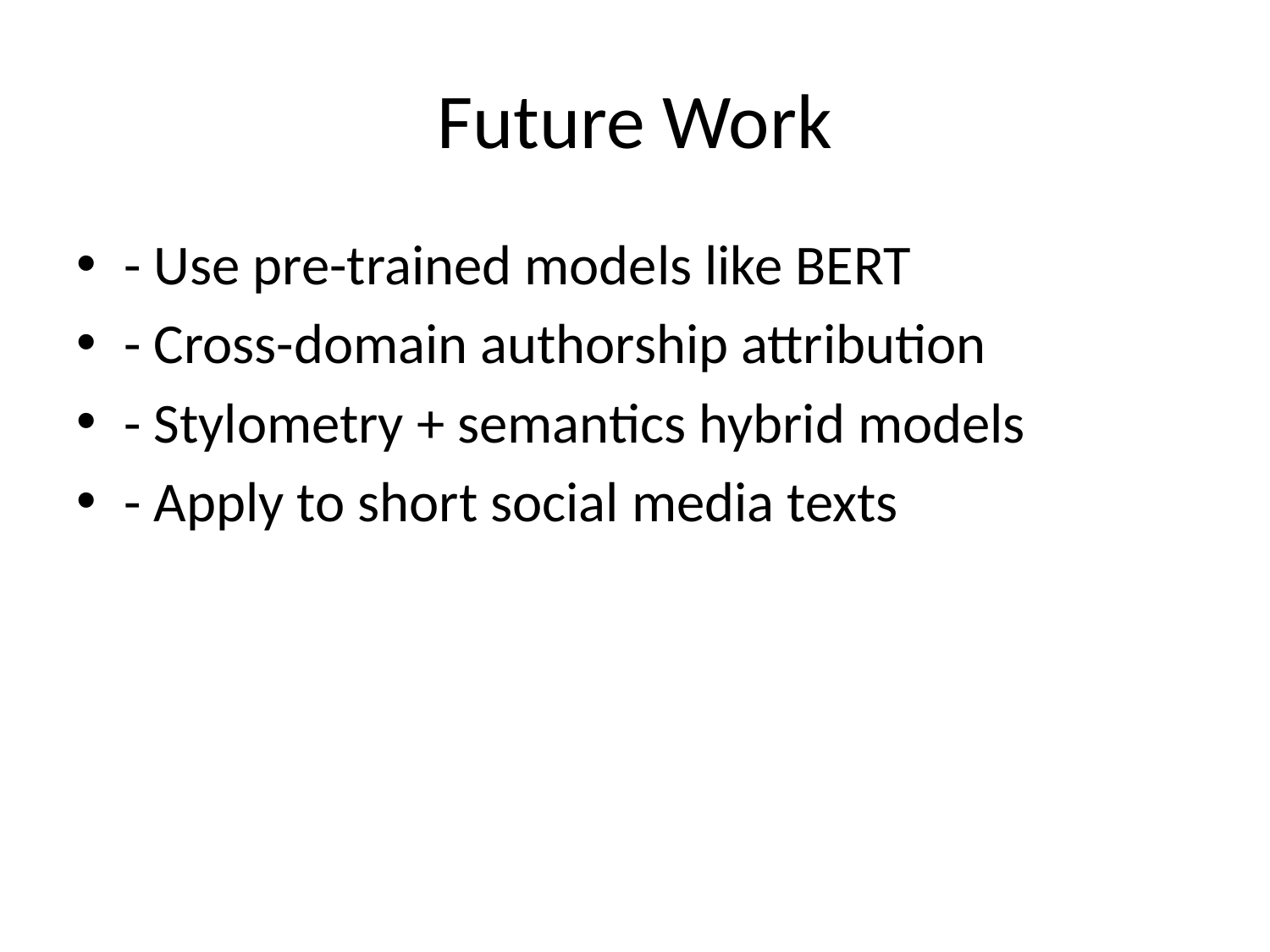

# Future Work
- Use pre-trained models like BERT
- Cross-domain authorship attribution
- Stylometry + semantics hybrid models
- Apply to short social media texts